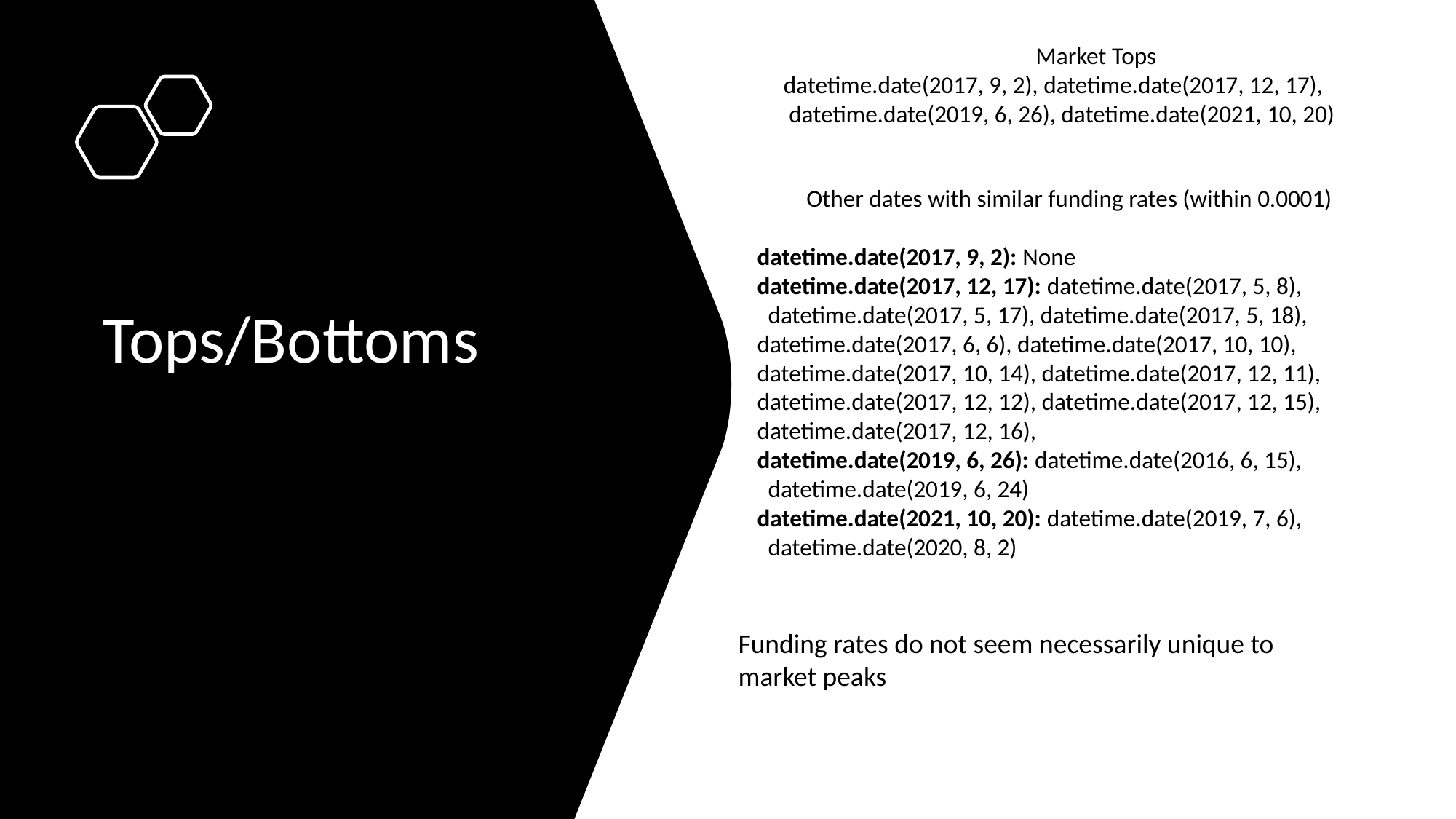

Market Tops
datetime.date(2017, 9, 2), datetime.date(2017, 12, 17),
 datetime.date(2019, 6, 26), datetime.date(2021, 10, 20)

# Tops/Bottoms
Other dates with similar funding rates (within 0.0001)

datetime.date(2017, 9, 2): None
datetime.date(2017, 12, 17): datetime.date(2017, 5, 8),
  datetime.date(2017, 5, 17), datetime.date(2017, 5, 18), datetime.date(2017, 6, 6), datetime.date(2017, 10, 10), datetime.date(2017, 10, 14), datetime.date(2017, 12, 11), datetime.date(2017, 12, 12), datetime.date(2017, 12, 15), datetime.date(2017, 12, 16),
datetime.date(2019, 6, 26): datetime.date(2016, 6, 15),
  datetime.date(2019, 6, 24)
datetime.date(2021, 10, 20): datetime.date(2019, 7, 6),
  datetime.date(2020, 8, 2)

Funding rates do not seem necessarily unique to market peaks